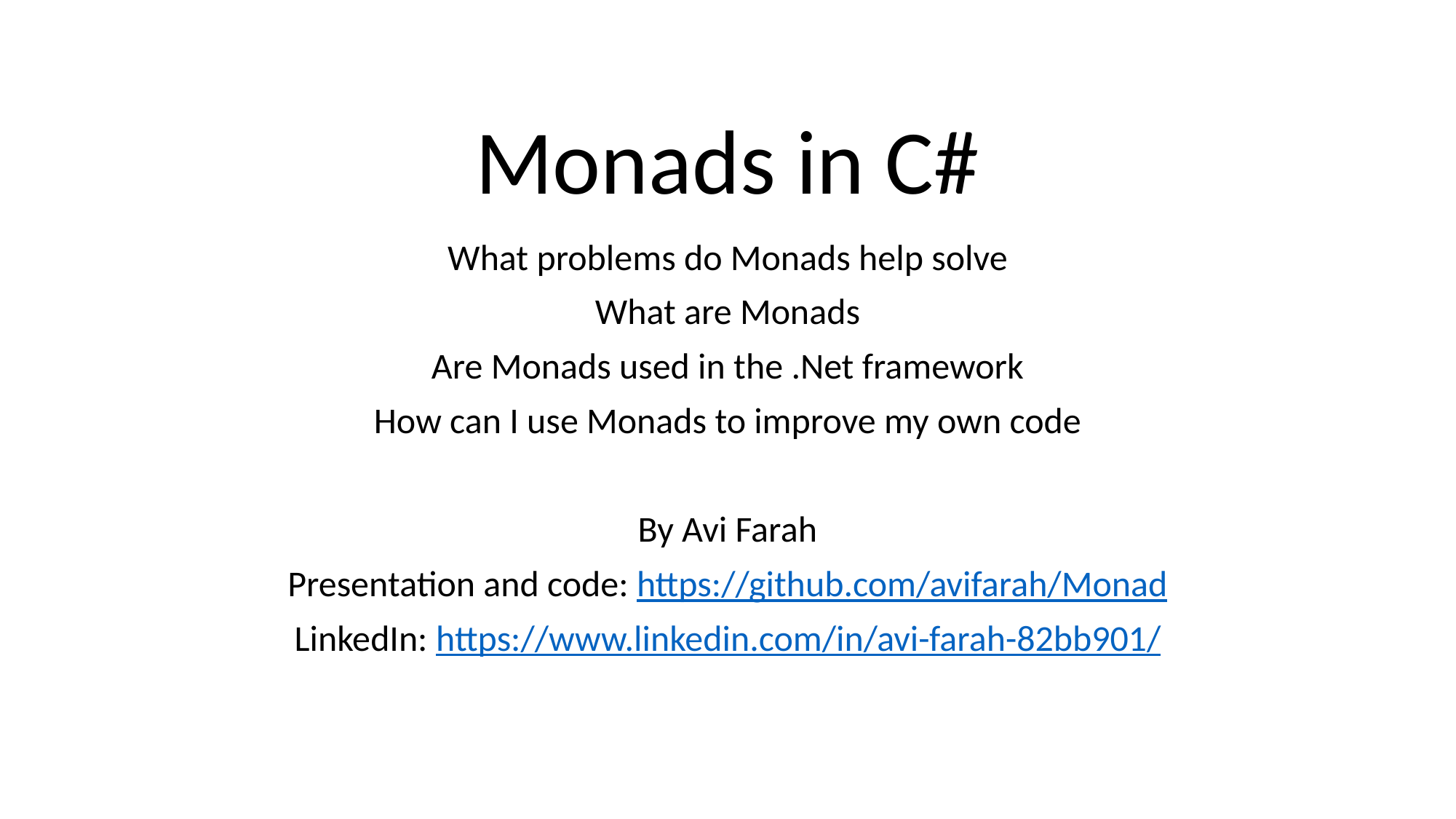

# Monads in C#
What problems do Monads help solve
What are Monads
Are Monads used in the .Net framework
How can I use Monads to improve my own code

By Avi Farah
Presentation and code: https://github.com/avifarah/Monad
LinkedIn: https://www.linkedin.com/in/avi-farah-82bb901/